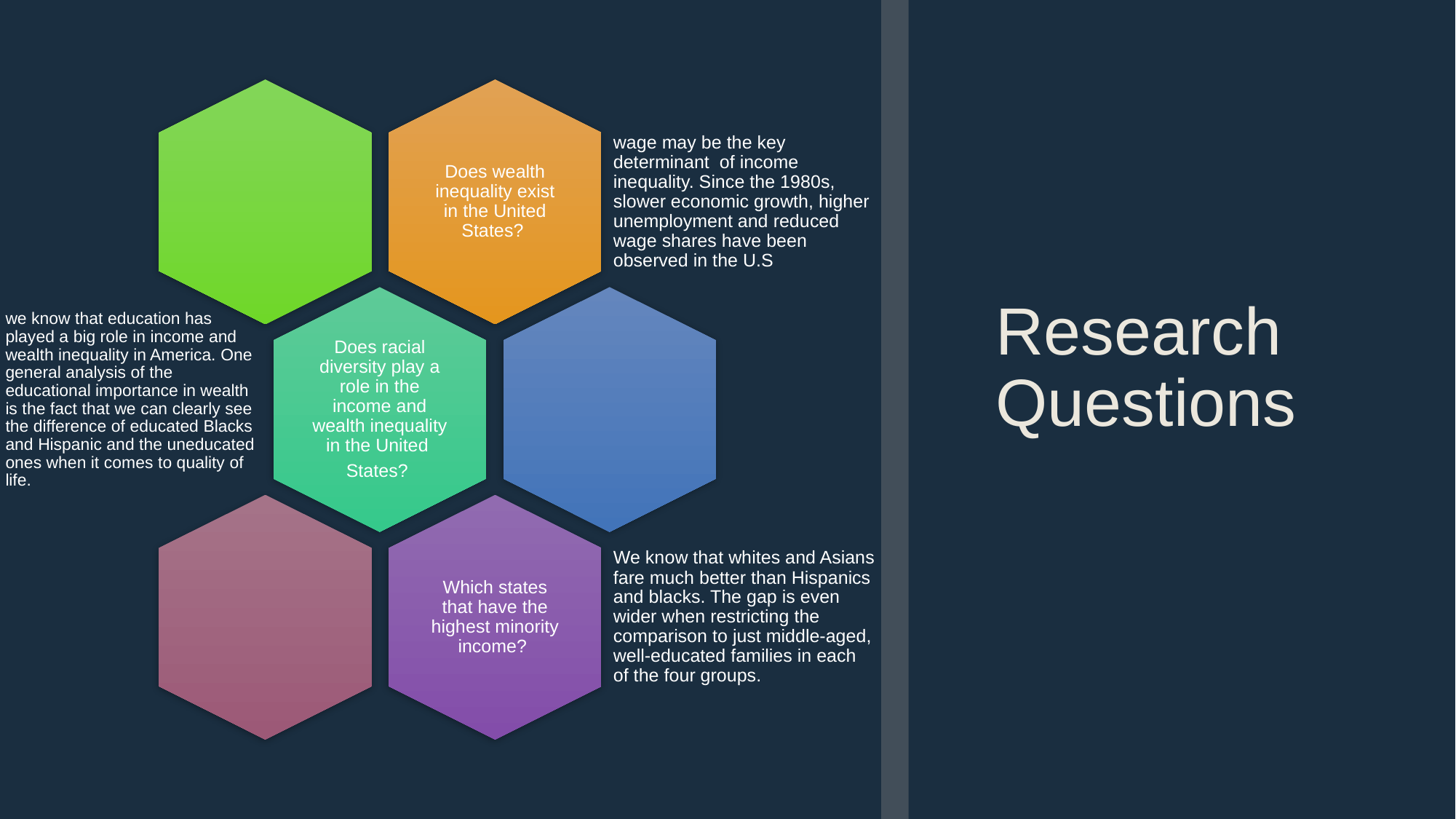

Does wealth inequality exist in the United States?
wage may be the key determinant  of income inequality. Since the 1980s, slower economic growth, higher unemployment and reduced wage shares have been observed in the U.S

Does racial diversity play a role in the income and wealth inequality in the United
States?
we know that education has played a big role in income and wealth inequality in America. One general analysis of the educational importance in wealth is the fact that we can clearly see the difference of educated Blacks and Hispanic and the uneducated ones when it comes to quality of life.

Which states that have the highest minority income?
We know that whites and Asians fare much better than Hispanics and blacks. The gap is even wider when restricting the comparison to just middle-aged, well-educated families in each of the four groups.

# Research Questions